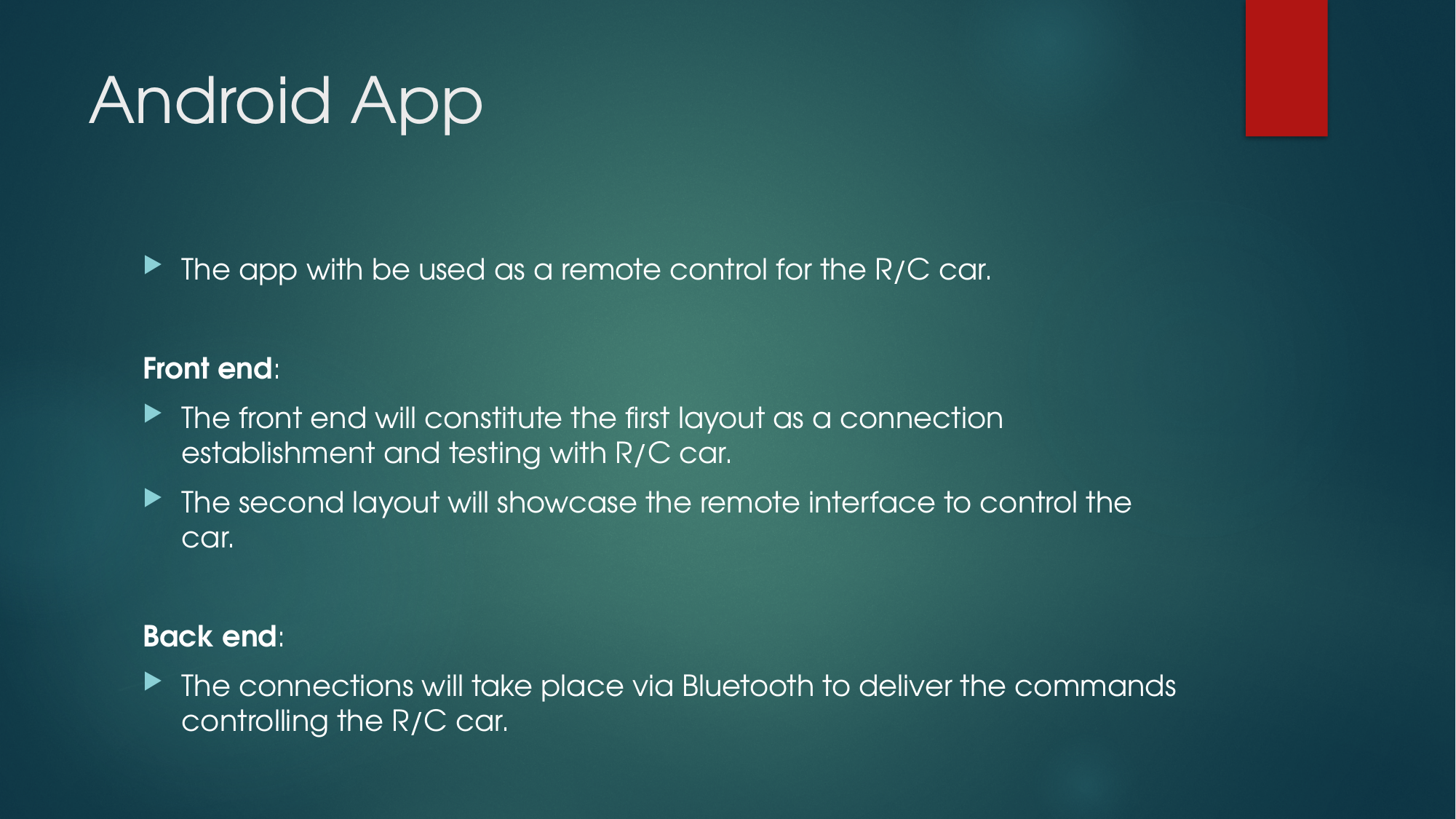

# Android App
The app with be used as a remote control for the R/C car.

Front end:
The front end will constitute the first layout as a connection establishment and testing with R/C car.
The second layout will showcase the remote interface to control the car.

Back end:
The connections will take place via Bluetooth to deliver the commands controlling the R/C car.